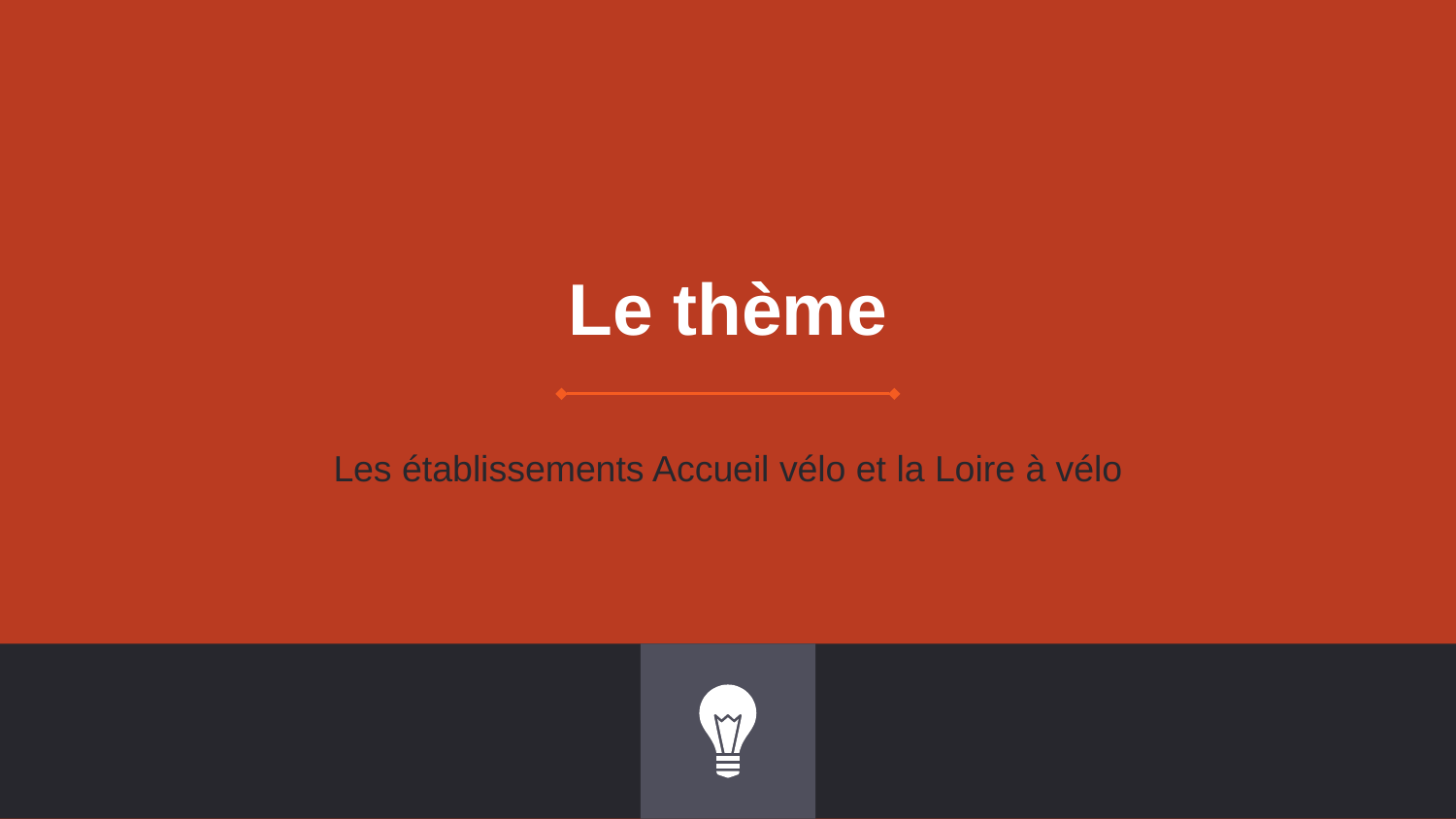

# Le thème
Les établissements Accueil vélo et la Loire à vélo